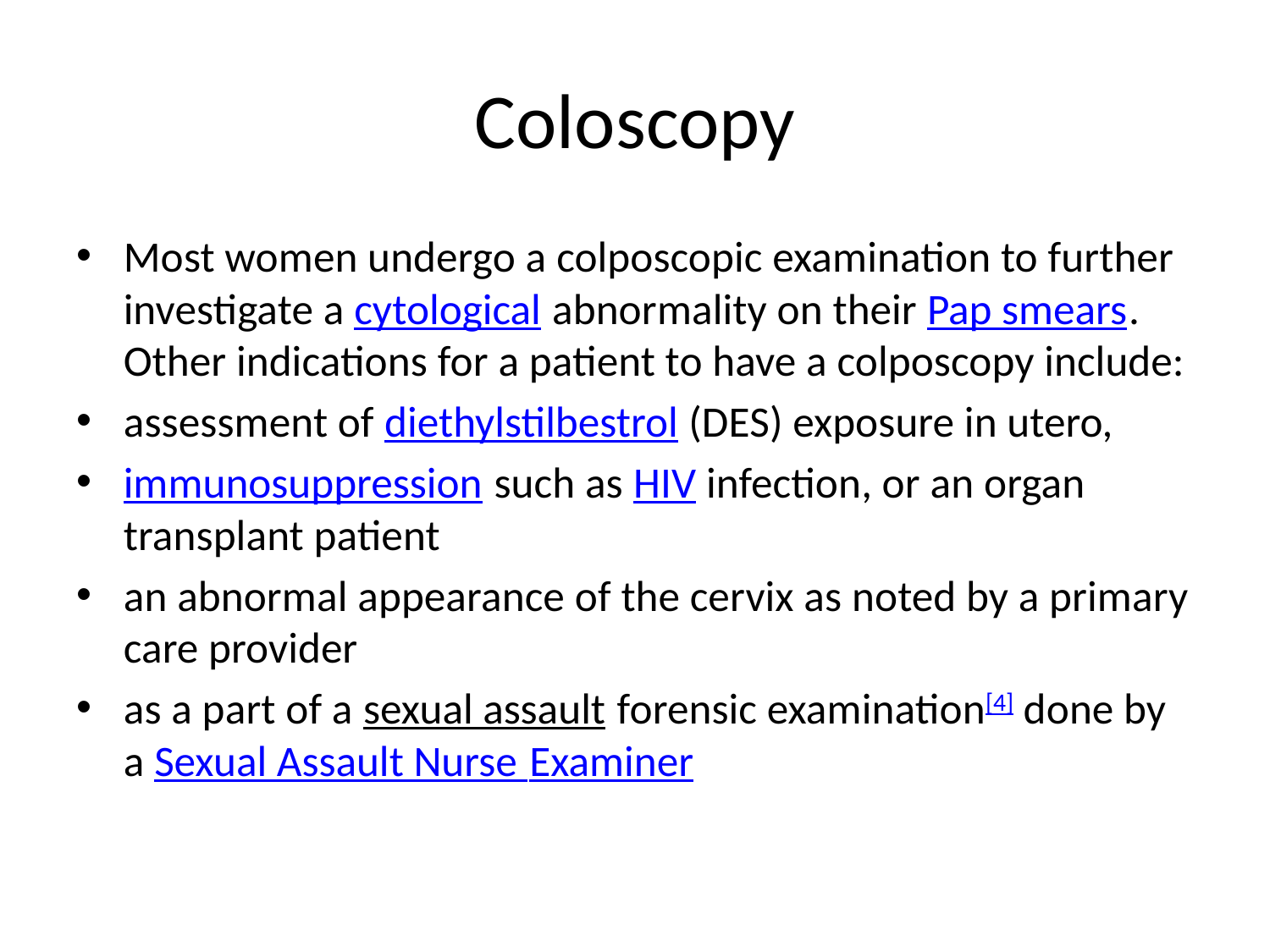

# Coloscopy
Most women undergo a colposcopic examination to further investigate a cytological abnormality on their Pap smears. Other indications for a patient to have a colposcopy include:
assessment of diethylstilbestrol (DES) exposure in utero,
immunosuppression such as HIV infection, or an organ transplant patient
an abnormal appearance of the cervix as noted by a primary care provider
as a part of a sexual assault forensic examination[4] done by a Sexual Assault Nurse Examiner